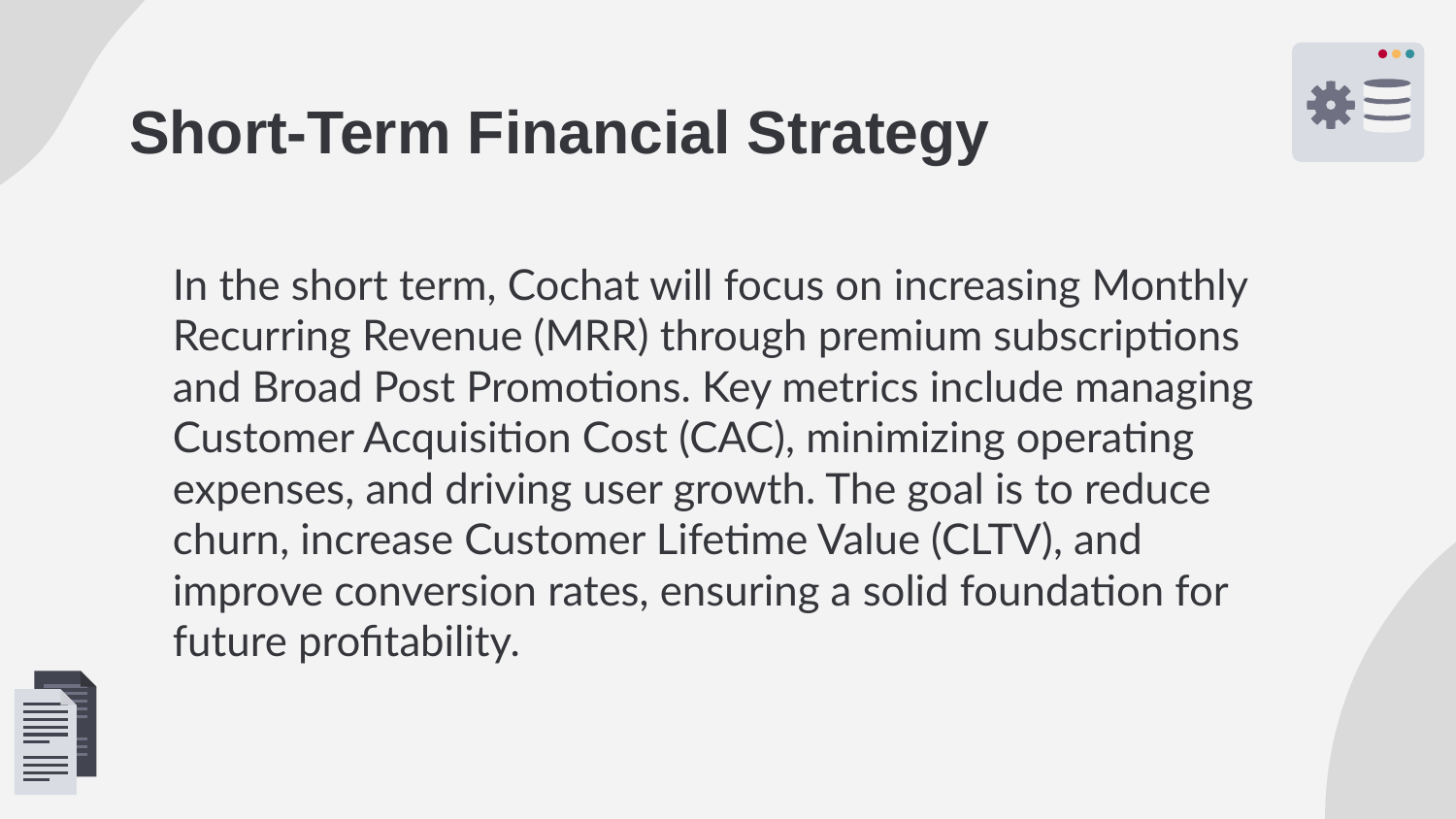

# Short-Term Financial Strategy
In the short term, Cochat will focus on increasing Monthly Recurring Revenue (MRR) through premium subscriptions and Broad Post Promotions. Key metrics include managing Customer Acquisition Cost (CAC), minimizing operating expenses, and driving user growth. The goal is to reduce churn, increase Customer Lifetime Value (CLTV), and improve conversion rates, ensuring a solid foundation for future profitability.